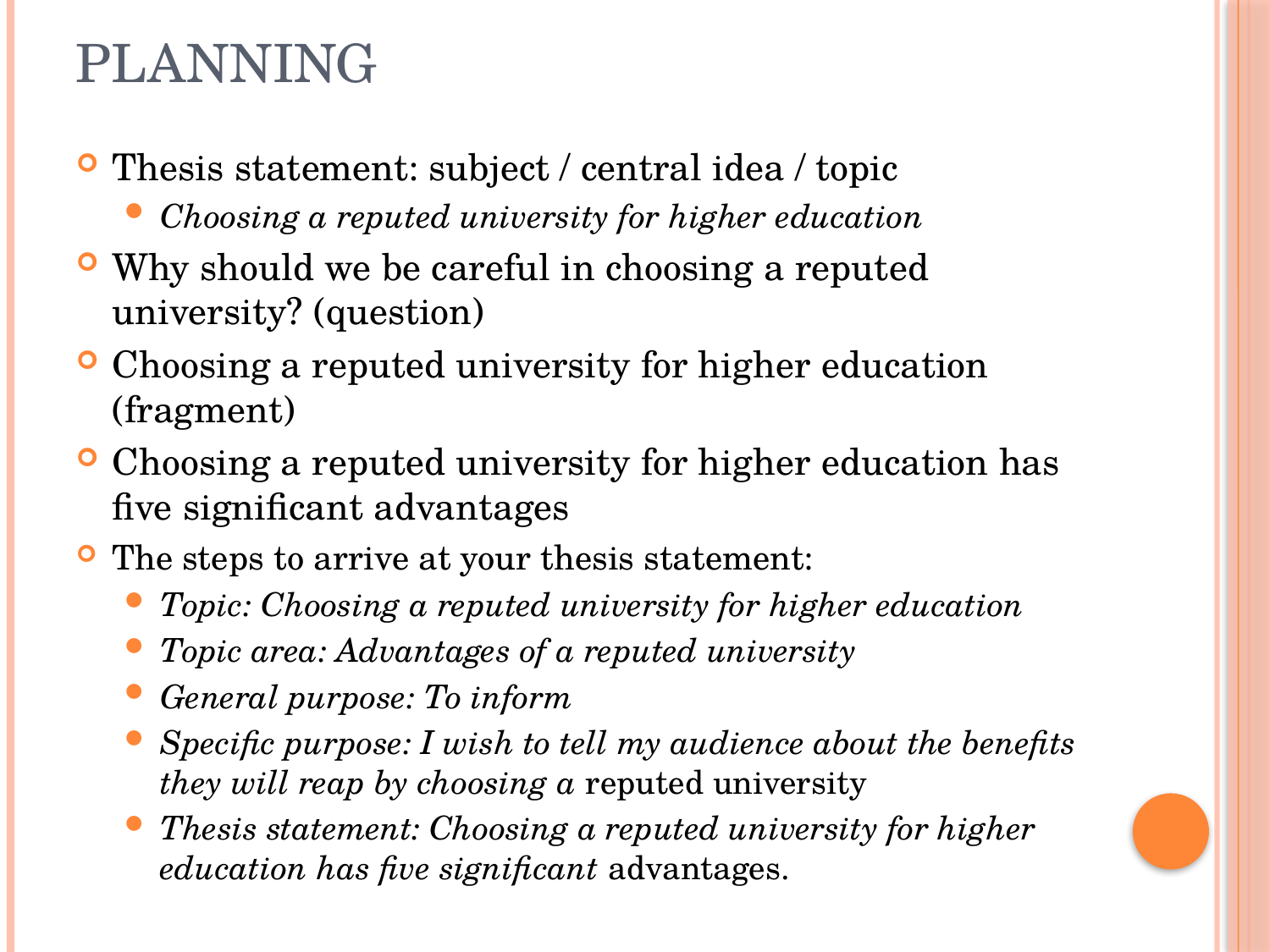

# Planning
Thesis statement: subject / central idea / topic
Choosing a reputed university for higher education
Why should we be careful in choosing a reputed university? (question)
Choosing a reputed university for higher education (fragment)
Choosing a reputed university for higher education has five significant advantages
The steps to arrive at your thesis statement:
Topic: Choosing a reputed university for higher education
Topic area: Advantages of a reputed university
General purpose: To inform
Specific purpose: I wish to tell my audience about the benefits they will reap by choosing a reputed university
Thesis statement: Choosing a reputed university for higher education has five significant advantages.